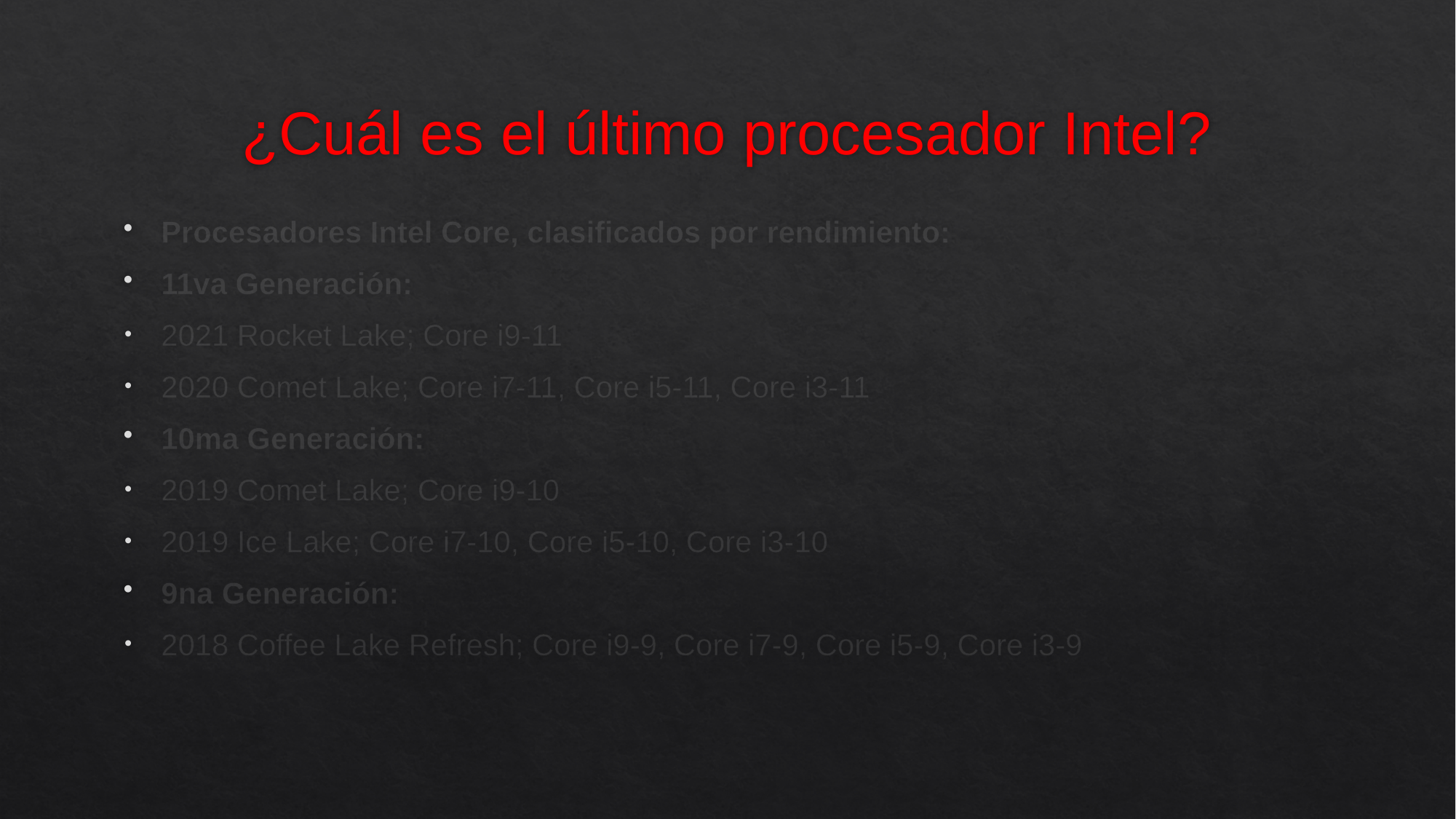

# ¿Cuál es el último procesador Intel?
Procesadores Intel Core, clasificados por rendimiento:
11va Generación:
2021 Rocket Lake; Core i9-11
2020 Comet Lake; Core i7-11, Core i5-11, Core i3-11
10ma Generación:
2019 Comet Lake; Core i9-10
2019 Ice Lake; Core i7-10, Core i5-10, Core i3-10
9na Generación:
2018 Coffee Lake Refresh; Core i9-9, Core i7-9, Core i5-9, Core i3-9